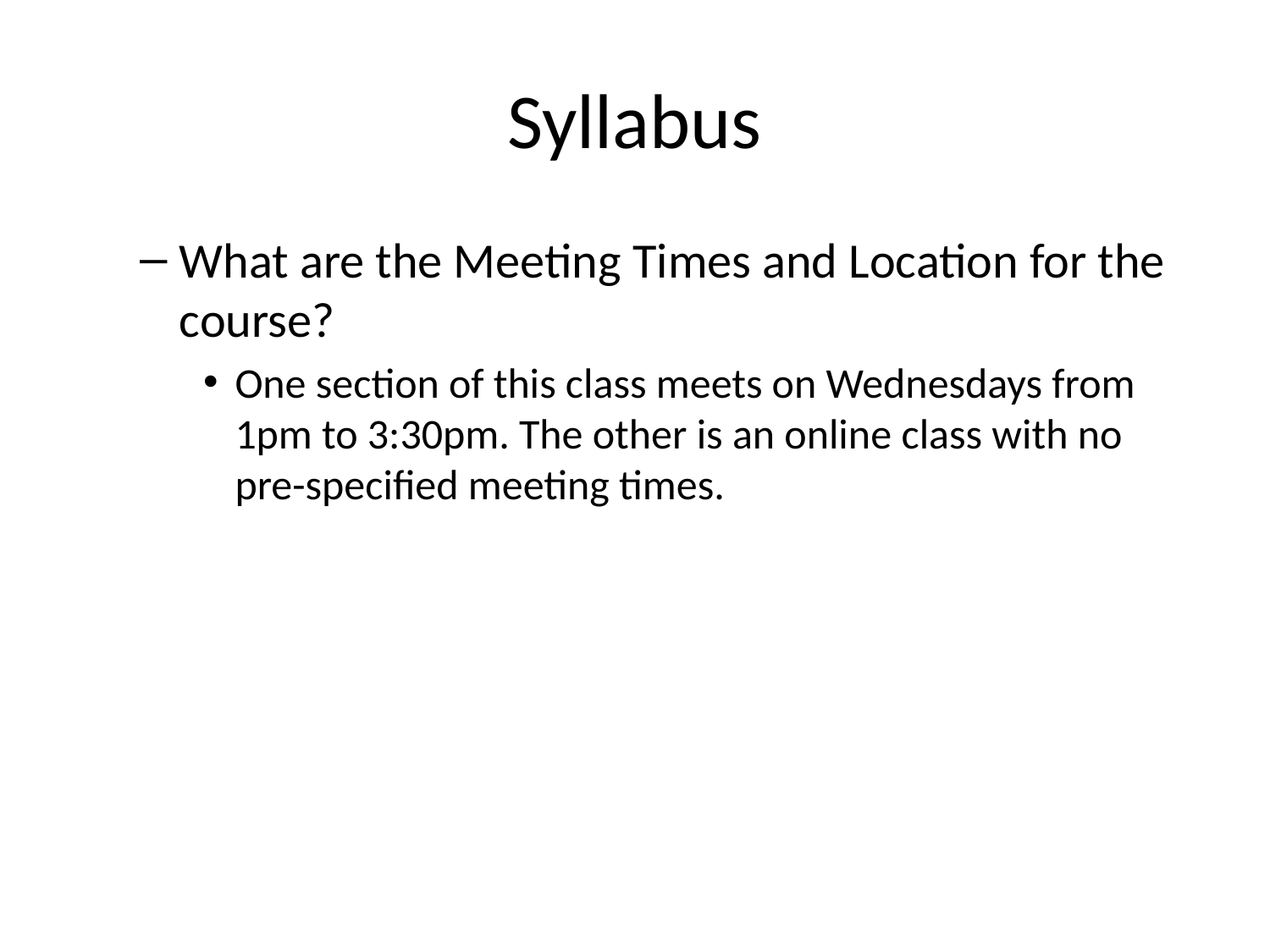

# Syllabus
What are the Meeting Times and Location for the course?
One section of this class meets on Wednesdays from 1pm to 3:30pm. The other is an online class with no pre-specified meeting times.